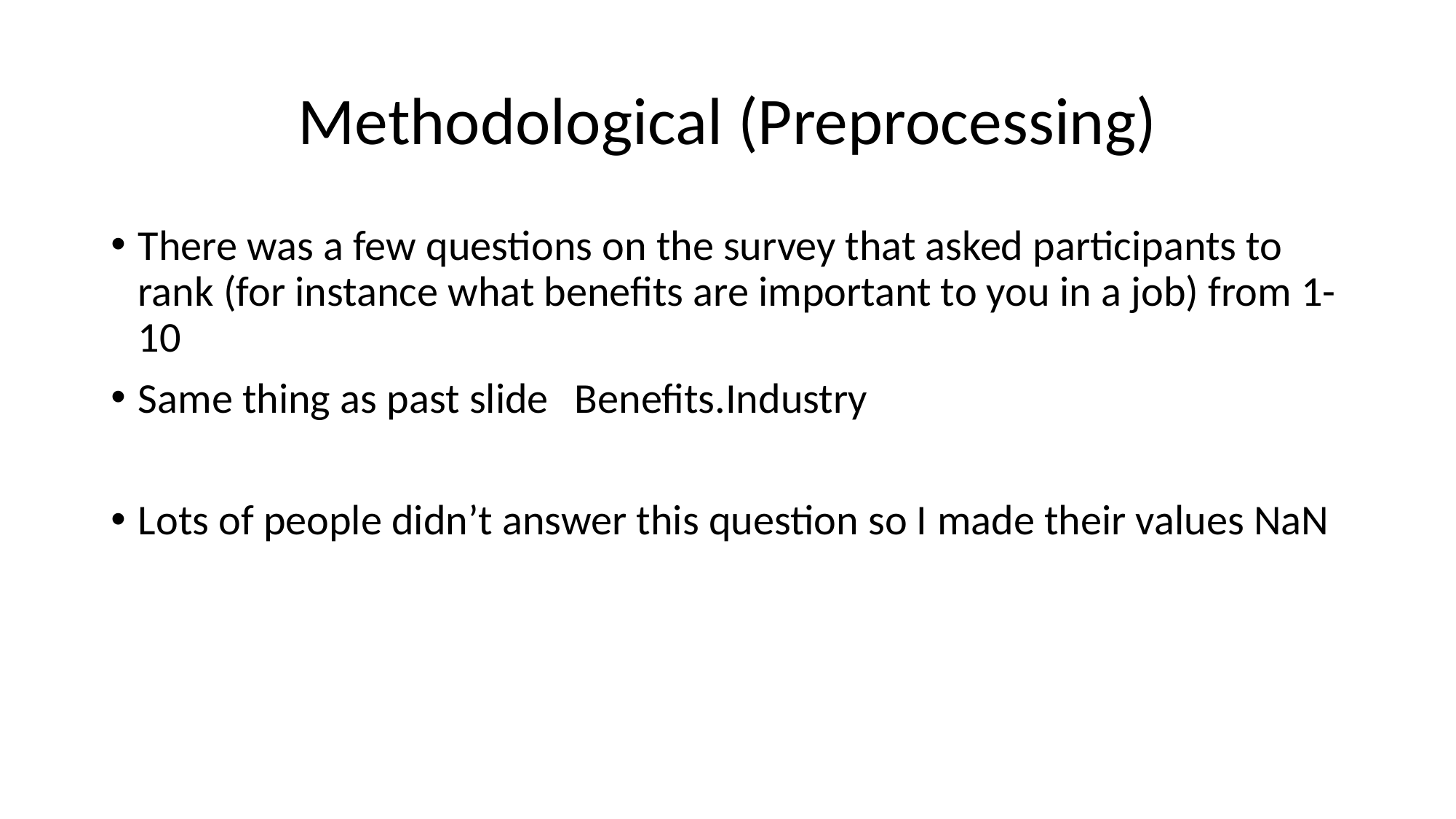

# Methodological (Preprocessing)
There was a few questions on the survey that asked participants to rank (for instance what benefits are important to you in a job) from 1-10
Same thing as past slide 	Benefits.Industry

Lots of people didn’t answer this question so I made their values NaN